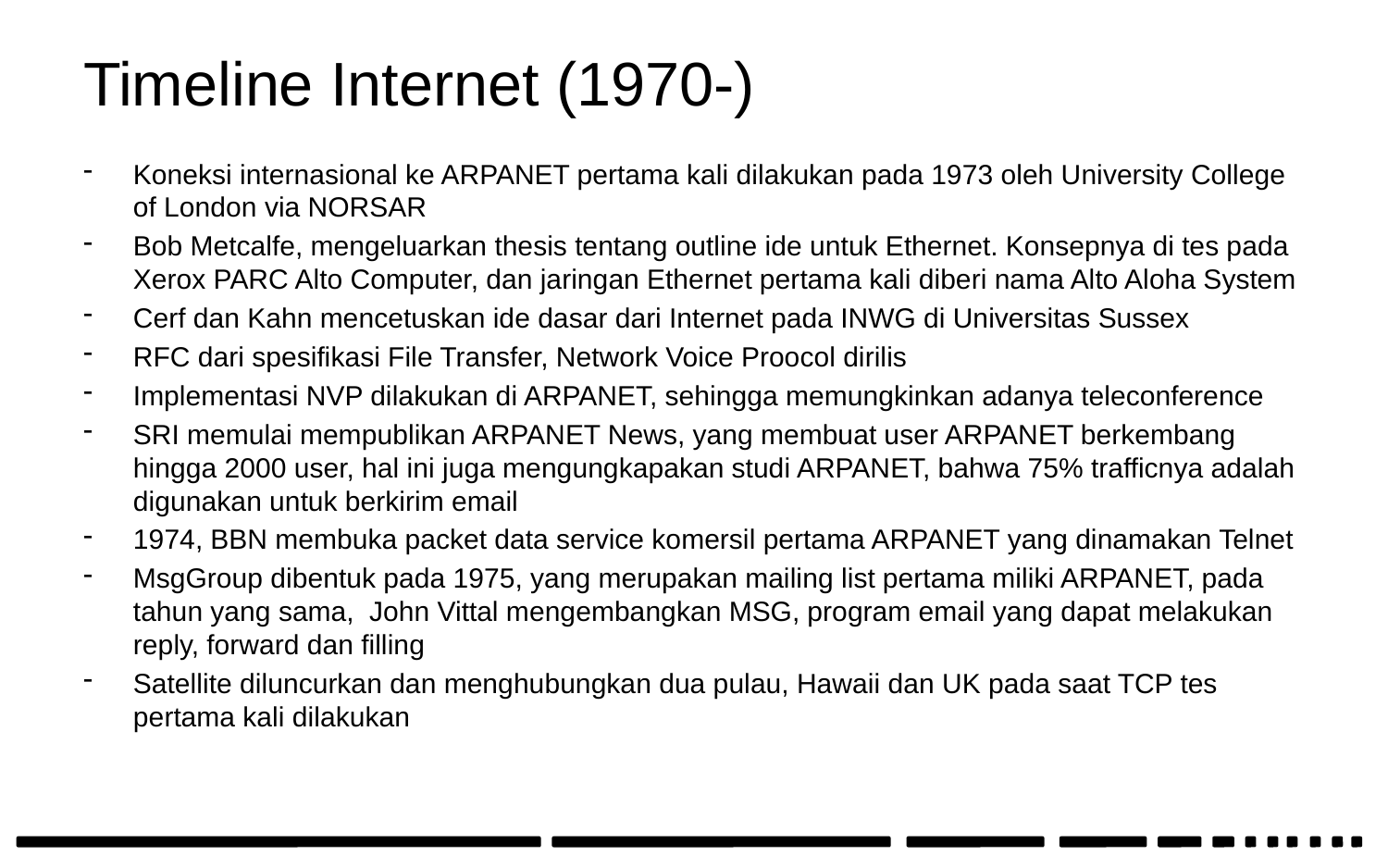

# Timeline Internet (1970-)
Koneksi internasional ke ARPANET pertama kali dilakukan pada 1973 oleh University College of London via NORSAR
Bob Metcalfe, mengeluarkan thesis tentang outline ide untuk Ethernet. Konsepnya di tes pada Xerox PARC Alto Computer, dan jaringan Ethernet pertama kali diberi nama Alto Aloha System
Cerf dan Kahn mencetuskan ide dasar dari Internet pada INWG di Universitas Sussex
RFC dari spesifikasi File Transfer, Network Voice Proocol dirilis
Implementasi NVP dilakukan di ARPANET, sehingga memungkinkan adanya teleconference
SRI memulai mempublikan ARPANET News, yang membuat user ARPANET berkembang hingga 2000 user, hal ini juga mengungkapakan studi ARPANET, bahwa 75% trafficnya adalah digunakan untuk berkirim email
1974, BBN membuka packet data service komersil pertama ARPANET yang dinamakan Telnet
MsgGroup dibentuk pada 1975, yang merupakan mailing list pertama miliki ARPANET, pada tahun yang sama,  John Vittal mengembangkan MSG, program email yang dapat melakukan reply, forward dan filling
Satellite diluncurkan dan menghubungkan dua pulau, Hawaii dan UK pada saat TCP tes pertama kali dilakukan